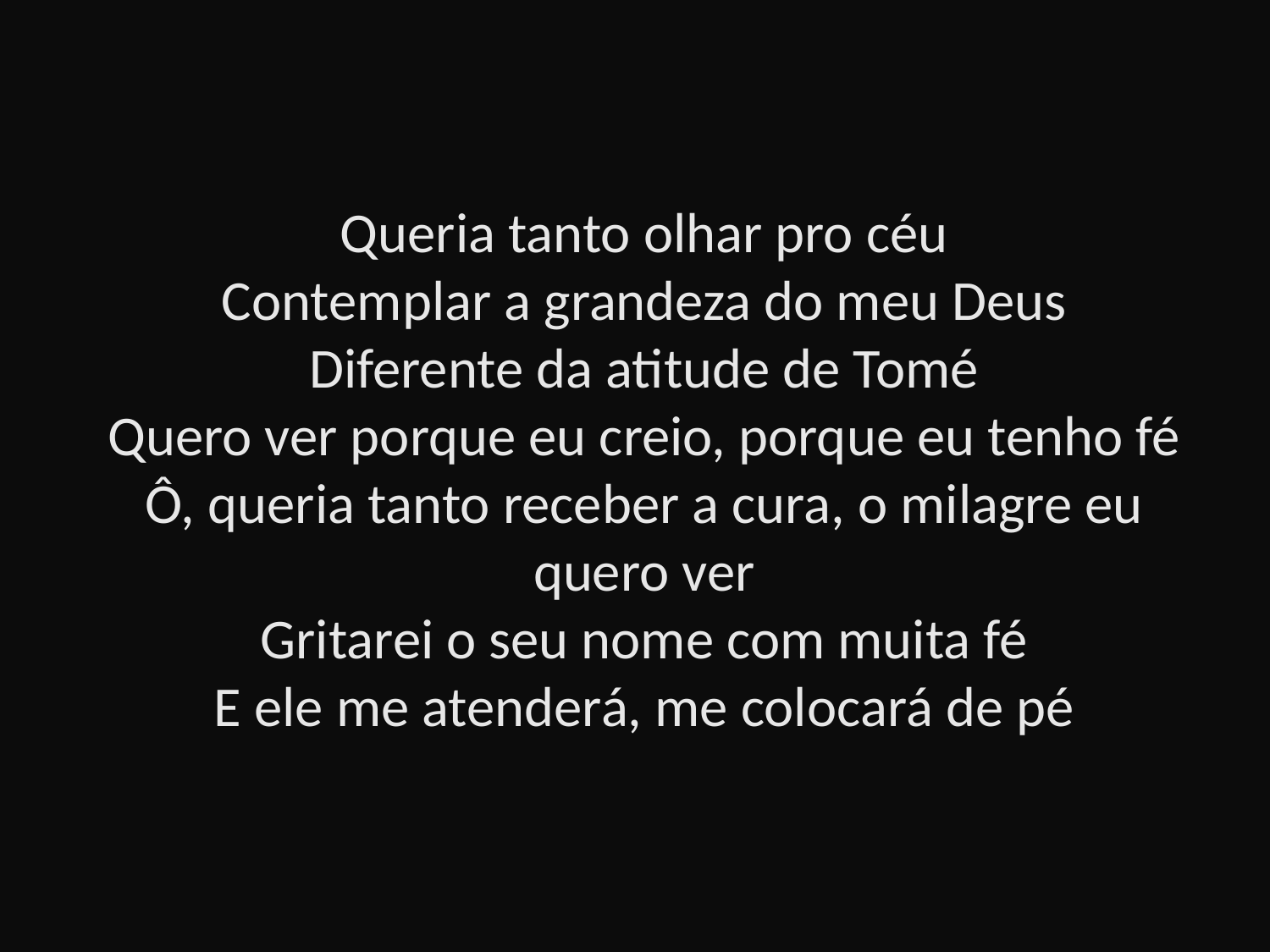

# Queria tanto olhar pro céu Contemplar a grandeza do meu Deus Diferente da atitude de Tomé Quero ver porque eu creio, porque eu tenho fé Ô, queria tanto receber a cura, o milagre eu quero ver Gritarei o seu nome com muita fé E ele me atenderá, me colocará de pé